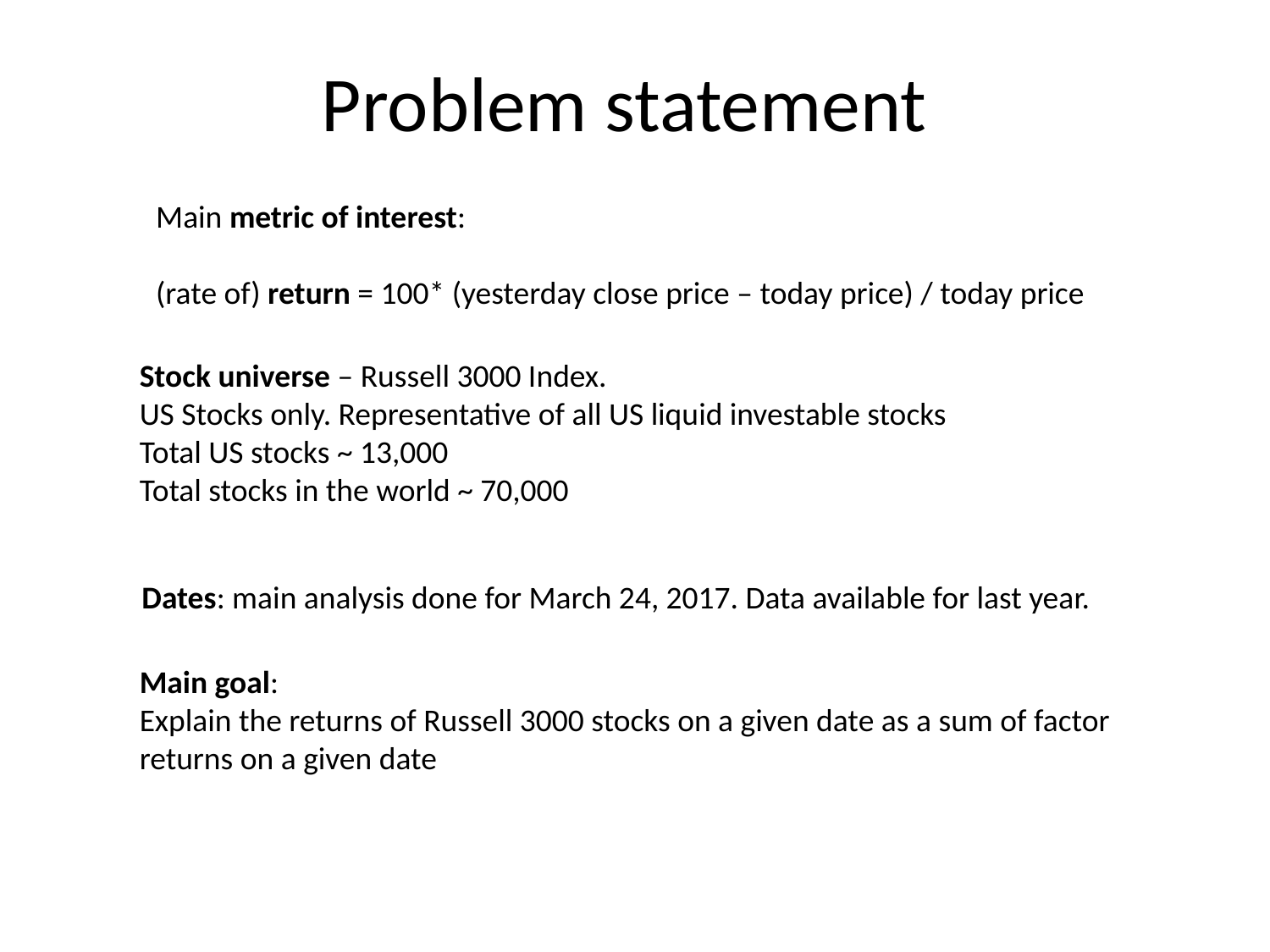

# Problem statement
Main metric of interest:

(rate of) return = 100* (yesterday close price – today price) / today price
Stock universe – Russell 3000 Index.
US Stocks only. Representative of all US liquid investable stocks
Total US stocks ~ 13,000
Total stocks in the world ~ 70,000
Dates: main analysis done for March 24, 2017. Data available for last year.
Main goal:
Explain the returns of Russell 3000 stocks on a given date as a sum of factor returns on a given date